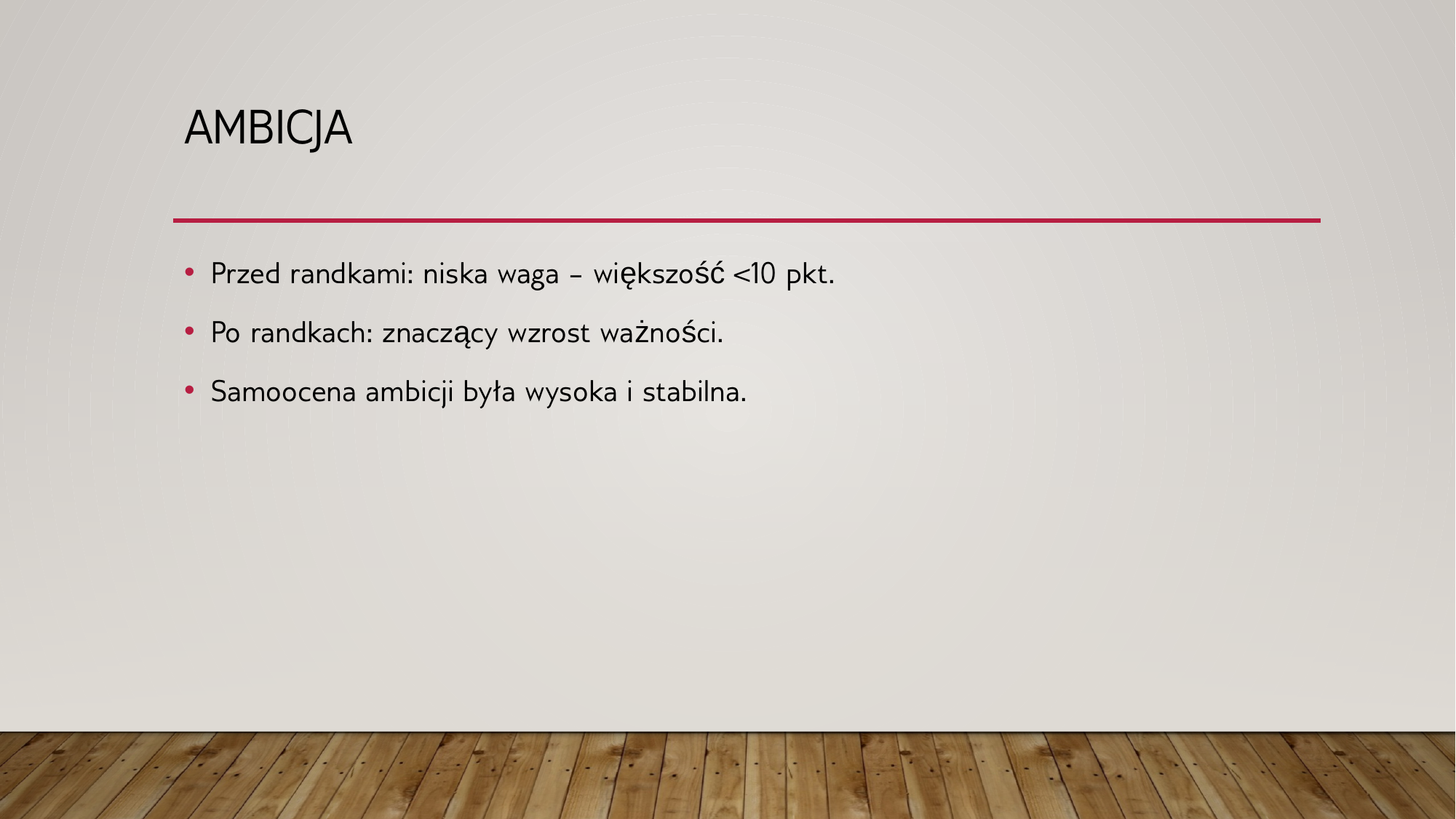

# Ambicja
Przed randkami: niska waga – większość <10 pkt.
Po randkach: znaczący wzrost ważności.
Samoocena ambicji była wysoka i stabilna.